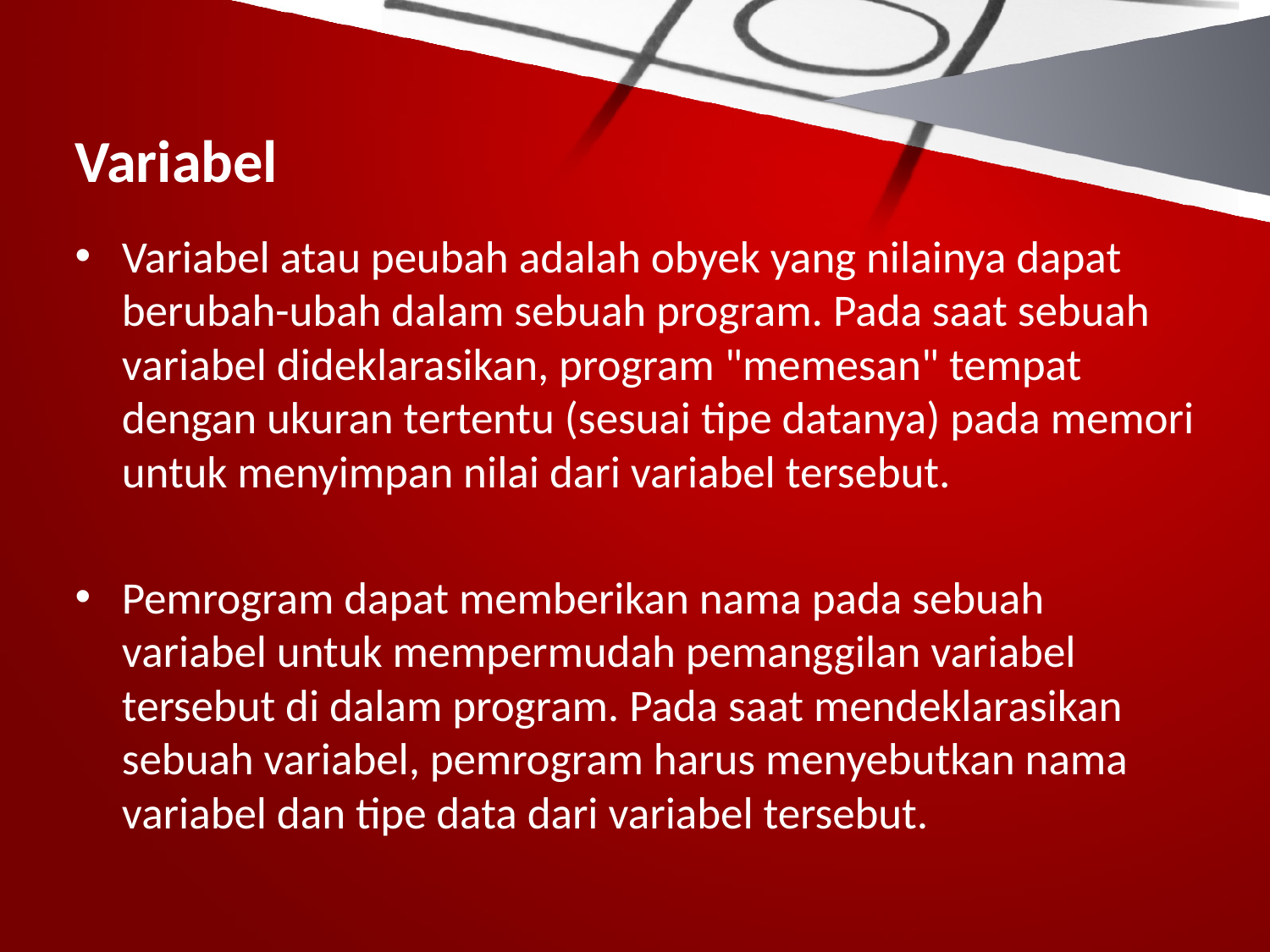

# Variabel
Variabel atau peubah adalah obyek yang nilainya dapat berubah-ubah dalam sebuah program. Pada saat sebuah variabel dideklarasikan, program "memesan" tempat dengan ukuran tertentu (sesuai tipe datanya) pada memori untuk menyimpan nilai dari variabel tersebut.

Pemrogram dapat memberikan nama pada sebuah variabel untuk mempermudah pemanggilan variabel tersebut di dalam program. Pada saat mendeklarasikan sebuah variabel, pemrogram harus menyebutkan nama variabel dan tipe data dari variabel tersebut.